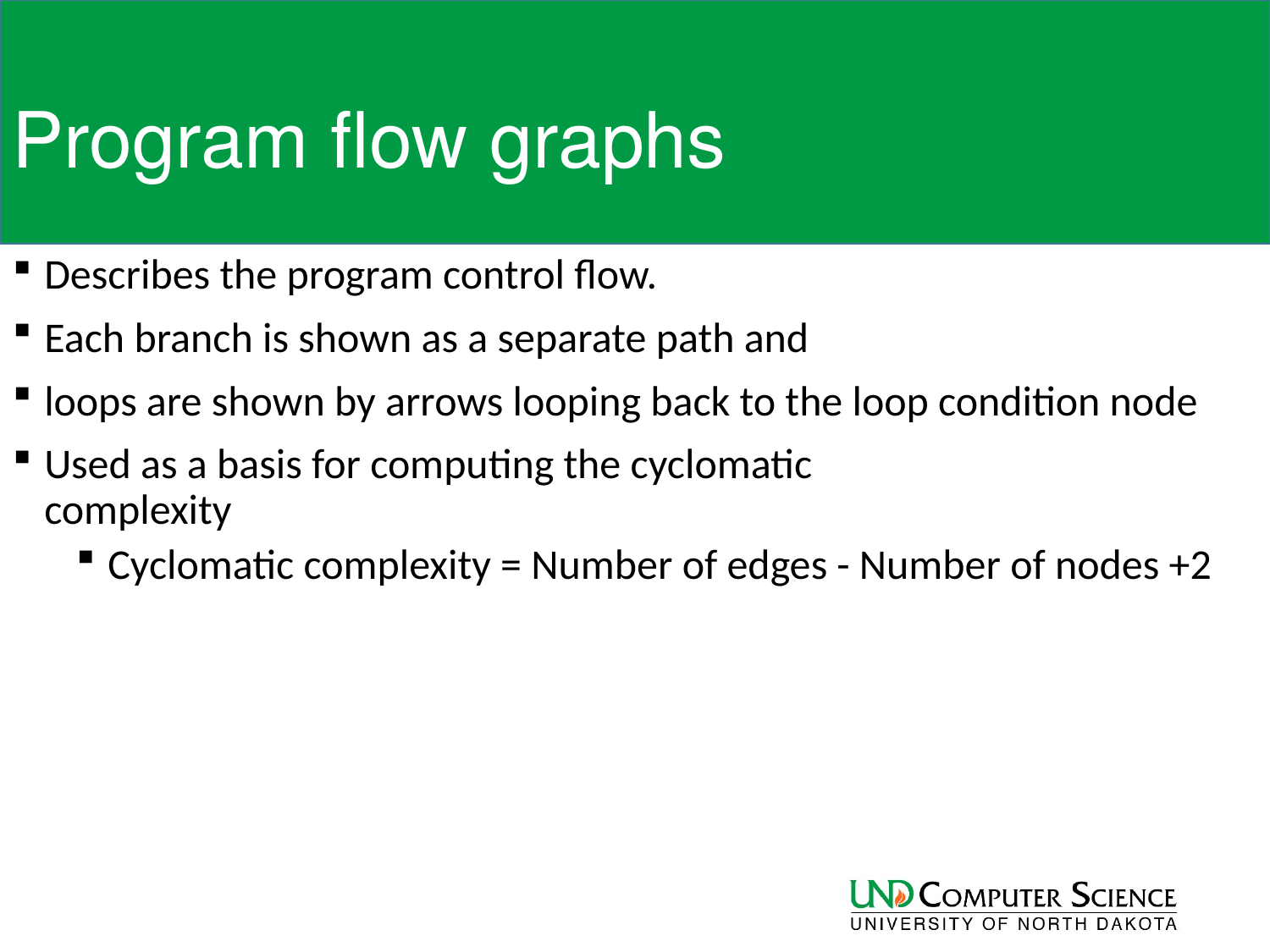

# Program flow graphs
Describes the program control flow.
Each branch is shown as a separate path and
loops are shown by arrows looping back to the loop condition node
Used as a basis for computing the cyclomatic
complexity
Cyclomatic complexity = Number of edges - Number of nodes +2